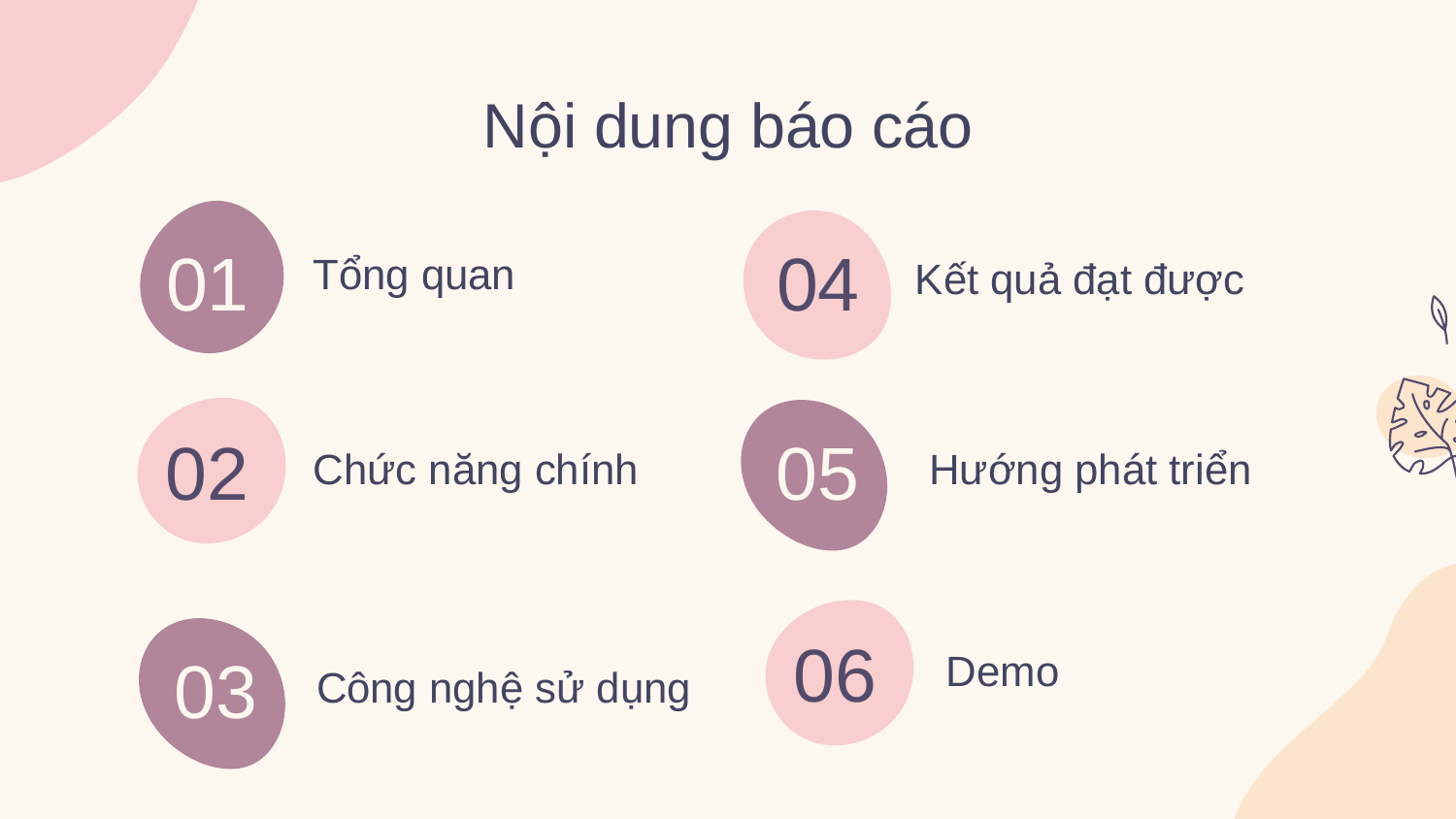

# Nội dung báo cáo

01
04
Tổng quan
Kết quả đạt được

02
05
Chức năng chính
Hướng phát triển

06
Demo
03
Công nghệ sử dụng